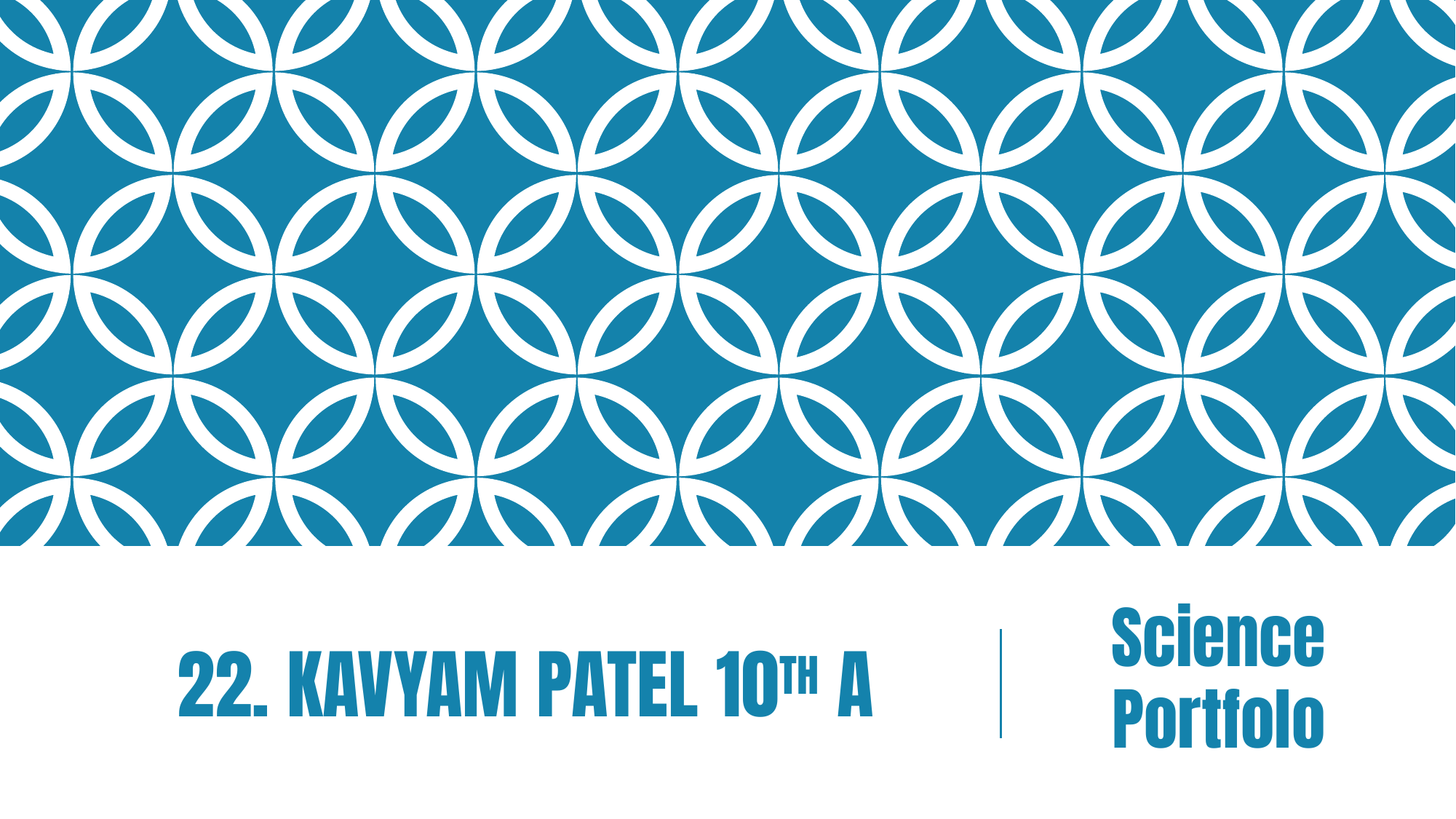

# 22. KAVYAM PATEL 10TH A
Science Portfolo